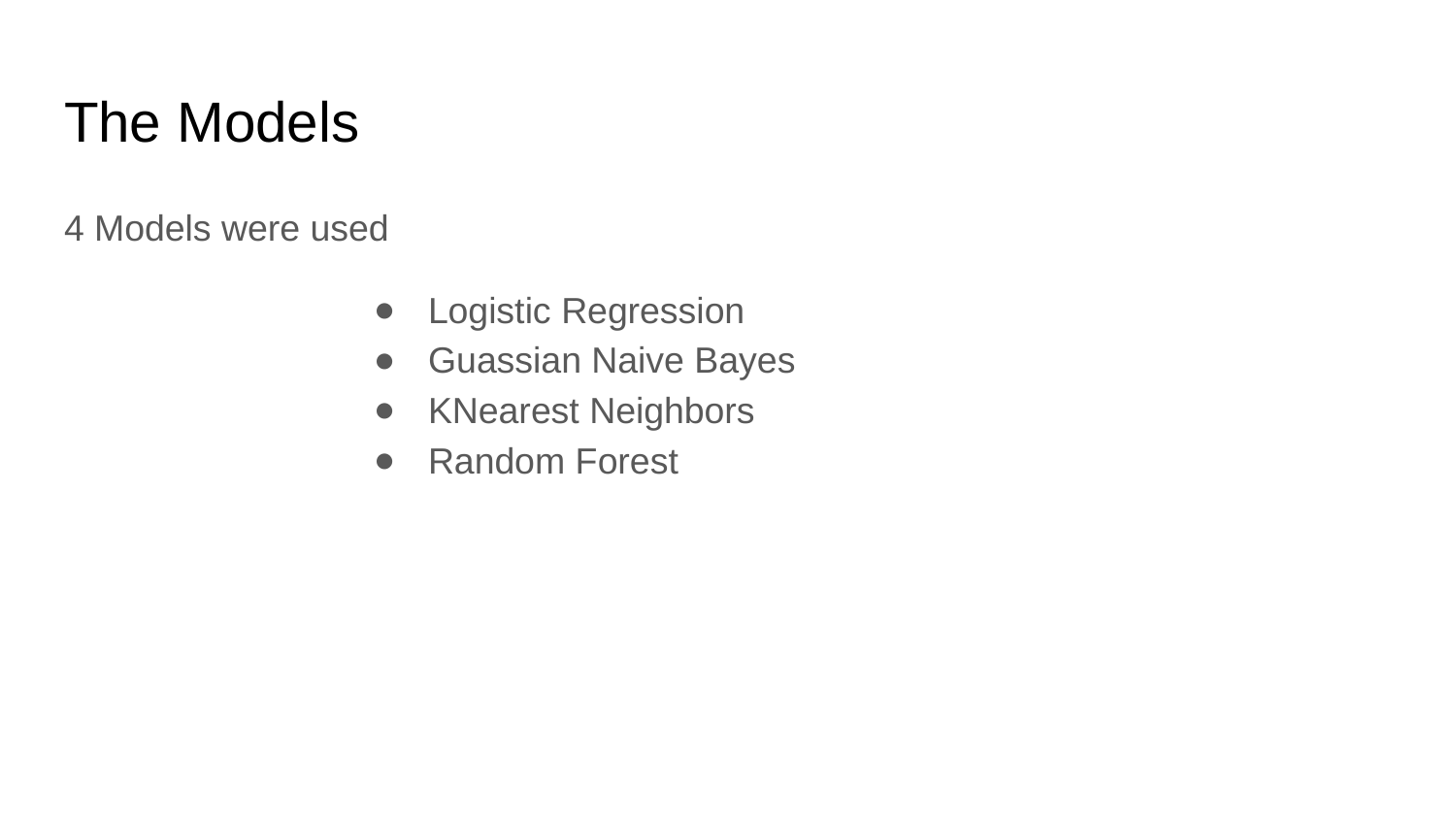

# The Models
4 Models were used
Logistic Regression
Guassian Naive Bayes
KNearest Neighbors
Random Forest